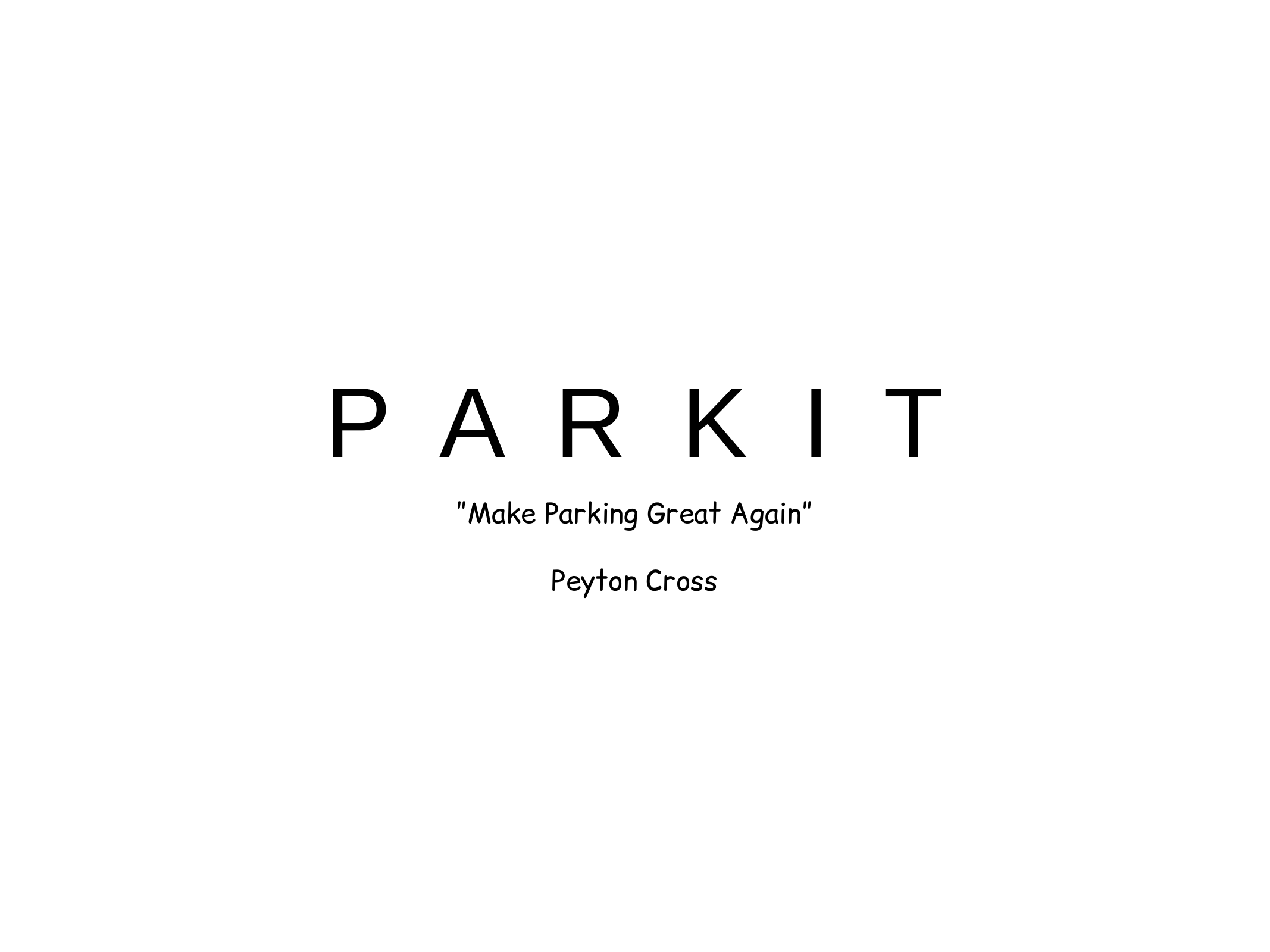

# P  A  R  K  I  T
”Make Parking Great Again”

Peyton Cross